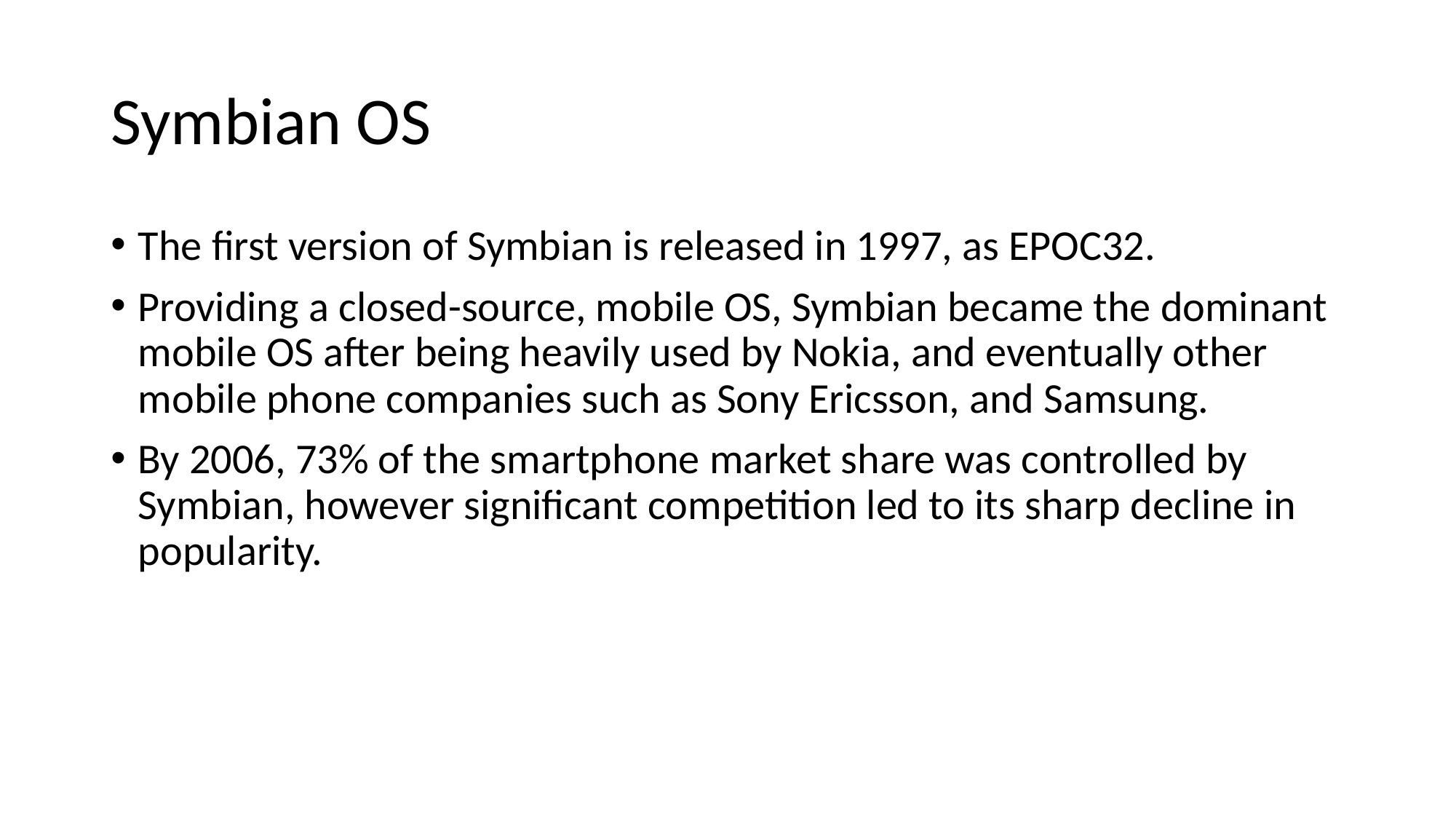

# Symbian OS
The first version of Symbian is released in 1997, as EPOC32.
Providing a closed-source, mobile OS, Symbian became the dominant mobile OS after being heavily used by Nokia, and eventually other mobile phone companies such as Sony Ericsson, and Samsung.
By 2006, 73% of the smartphone market share was controlled by Symbian, however significant competition led to its sharp decline in popularity.